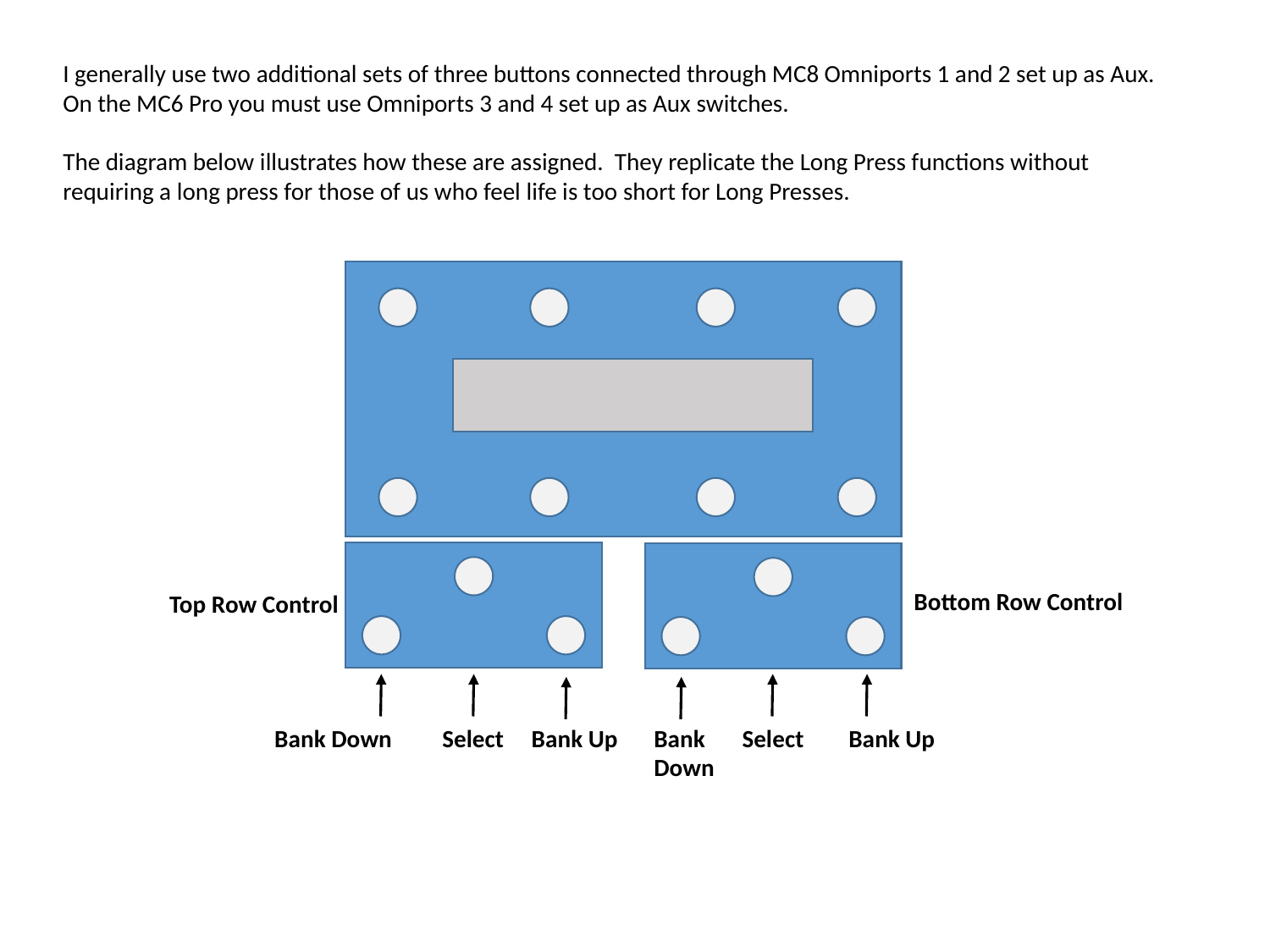

I generally use two additional sets of three buttons connected through MC8 Omniports 1 and 2 set up as Aux.  On the MC6 Pro you must use Omniports 3 and 4 set up as Aux switches.

The diagram below illustrates how these are assigned.  They replicate the Long Press functions without requiring a long press for those of us who feel life is too short for Long Presses.

Bottom Row Control
Top Row Control

Bank Down

Bank Up
Bank Down
Bank Up

Select
Select